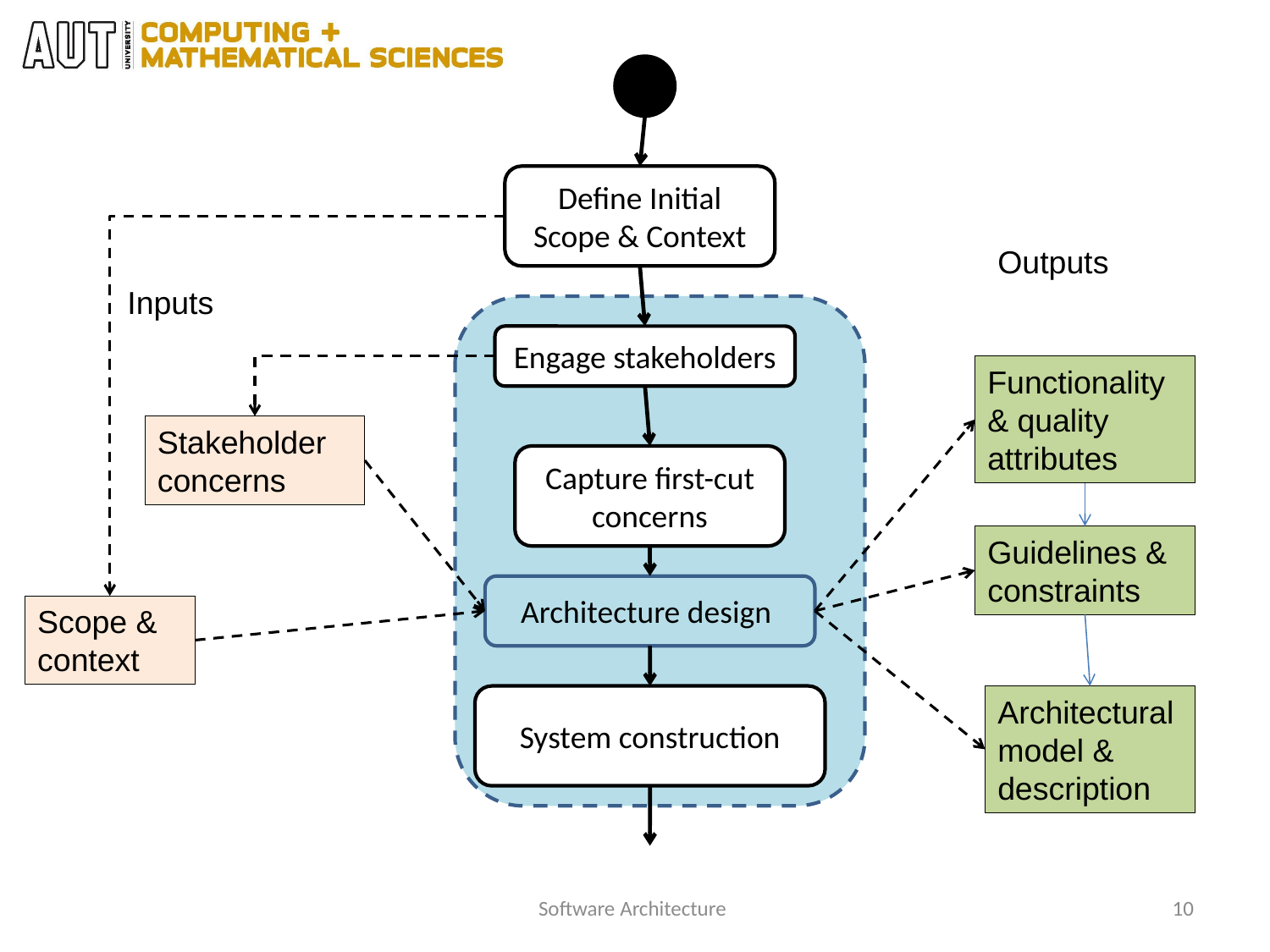

Define Initial Scope & Context
Outputs
Inputs

Engage stakeholders
Functionality & quality attributes
Stakeholder concerns
Capture first-cut concerns
Guidelines & constraints
Architecture design
Scope & context
System construction
Architectural model & description
Software Architecture
10